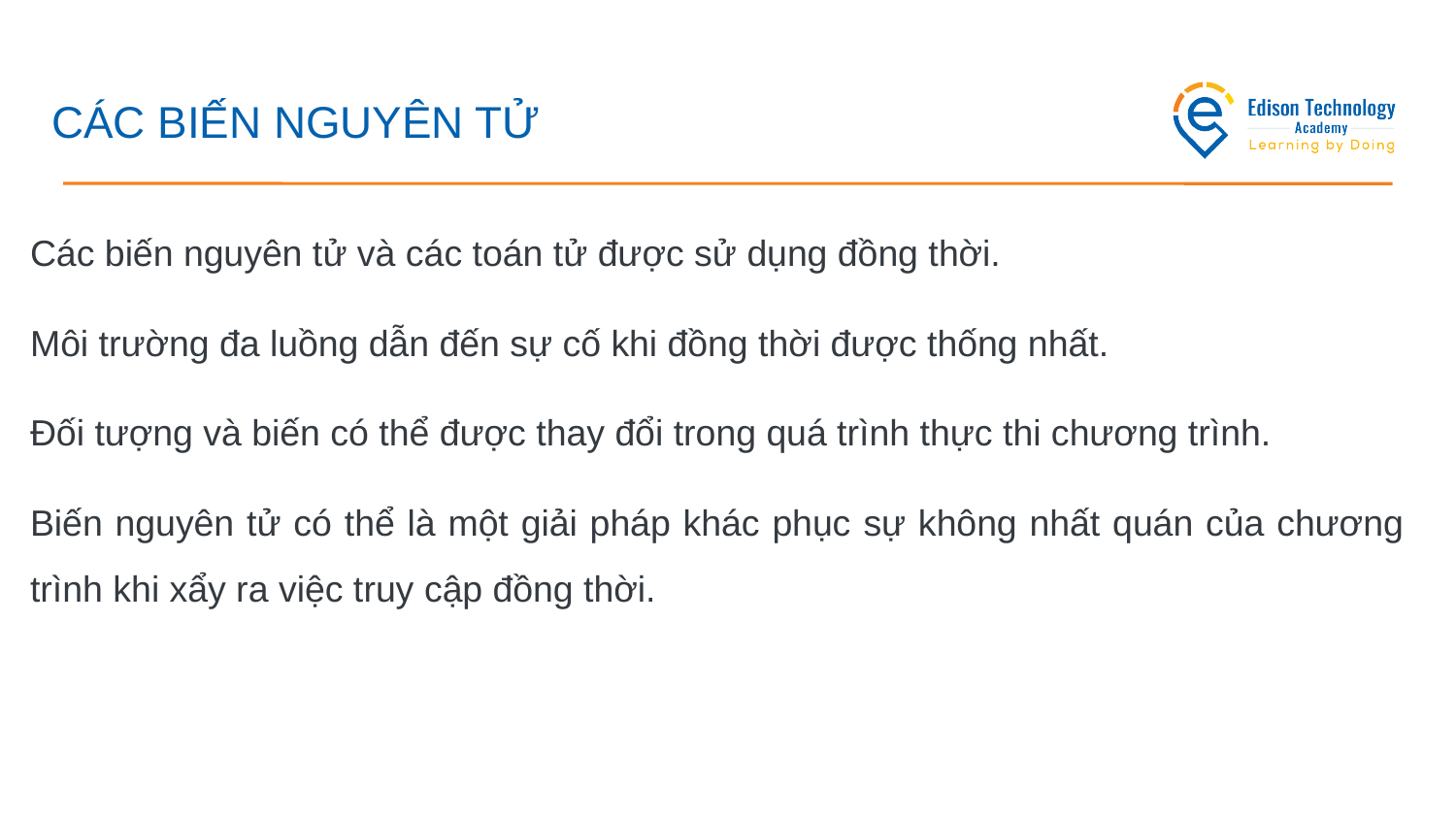

# CÁC BIẾN NGUYÊN TỬ
Các biến nguyên tử và các toán tử được sử dụng đồng thời.
Môi trường đa luồng dẫn đến sự cố khi đồng thời được thống nhất.
Đối tượng và biến có thể được thay đổi trong quá trình thực thi chương trình.
Biến nguyên tử có thể là một giải pháp khác phục sự không nhất quán của chương trình khi xẩy ra việc truy cập đồng thời.